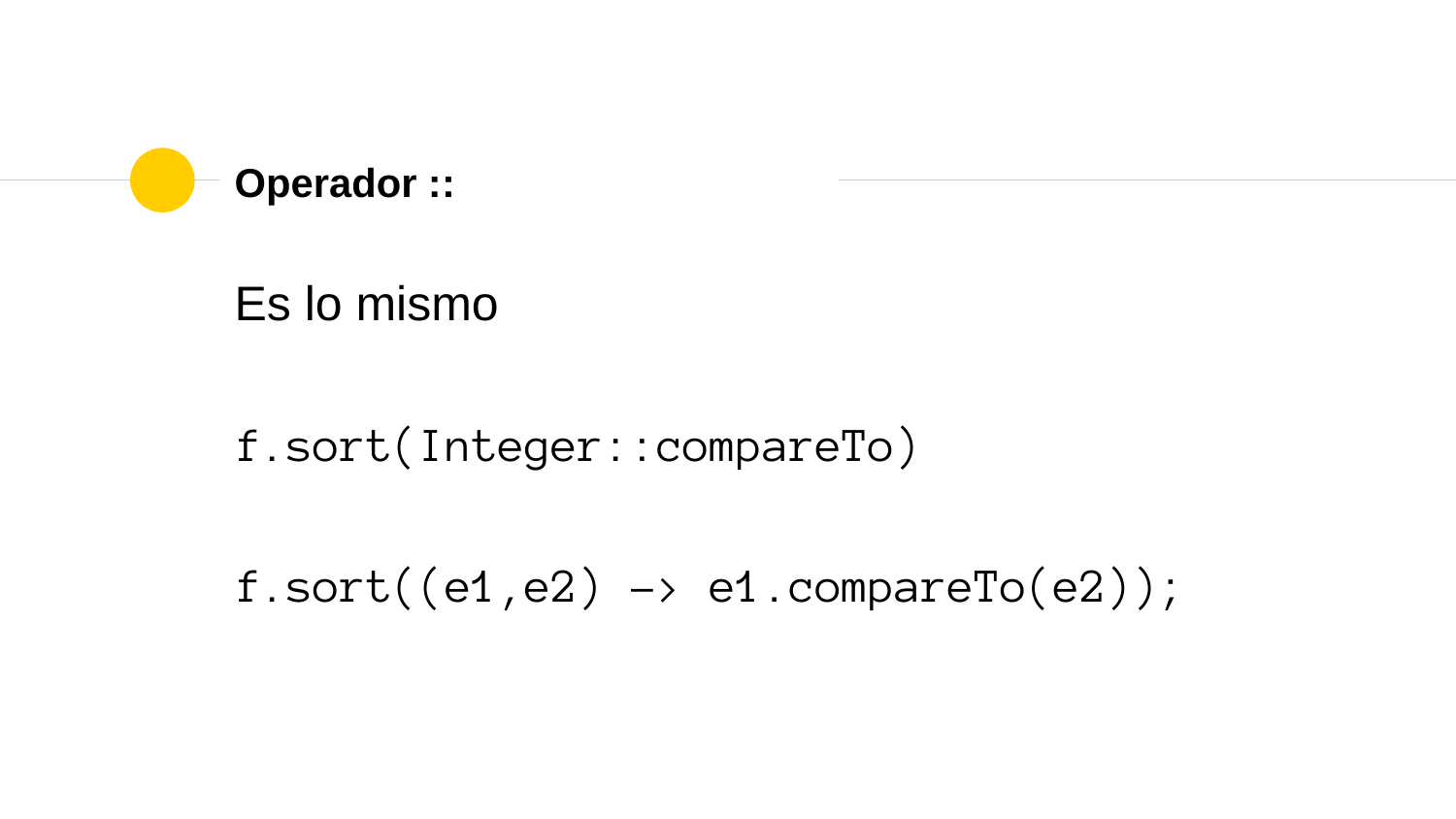

# Operador ::
Es lo mismo

f.sort(Integer::compareTo)

f.sort((e1,e2) -> e1.compareTo(e2));